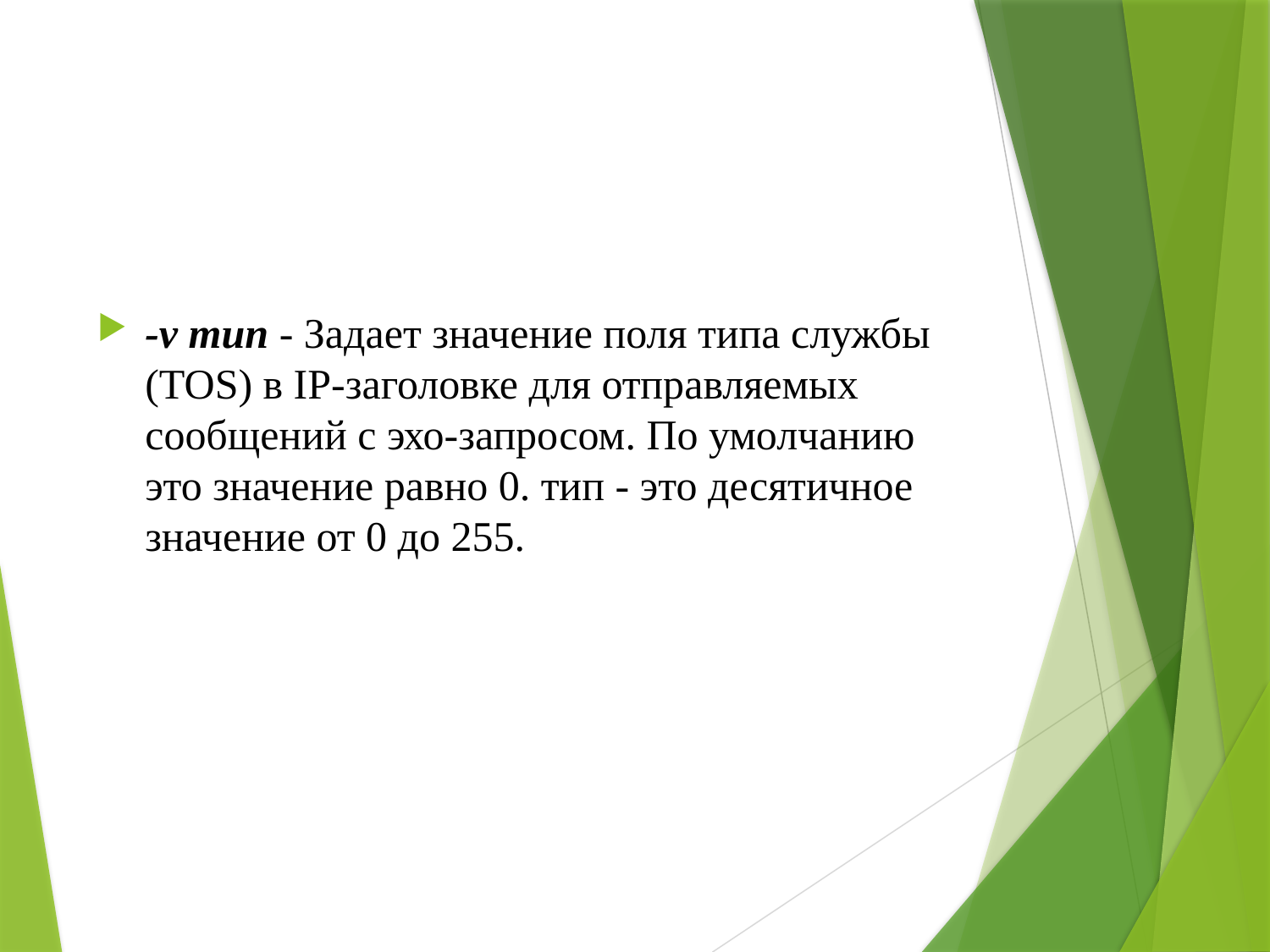

# -v
-v тип - Задает значение поля типа службы (TOS) в IP-заголовке для отправляемых сообщений с эхо-запросом. По умолчанию это значение равно 0. тип - это десятичное значение от 0 до 255.